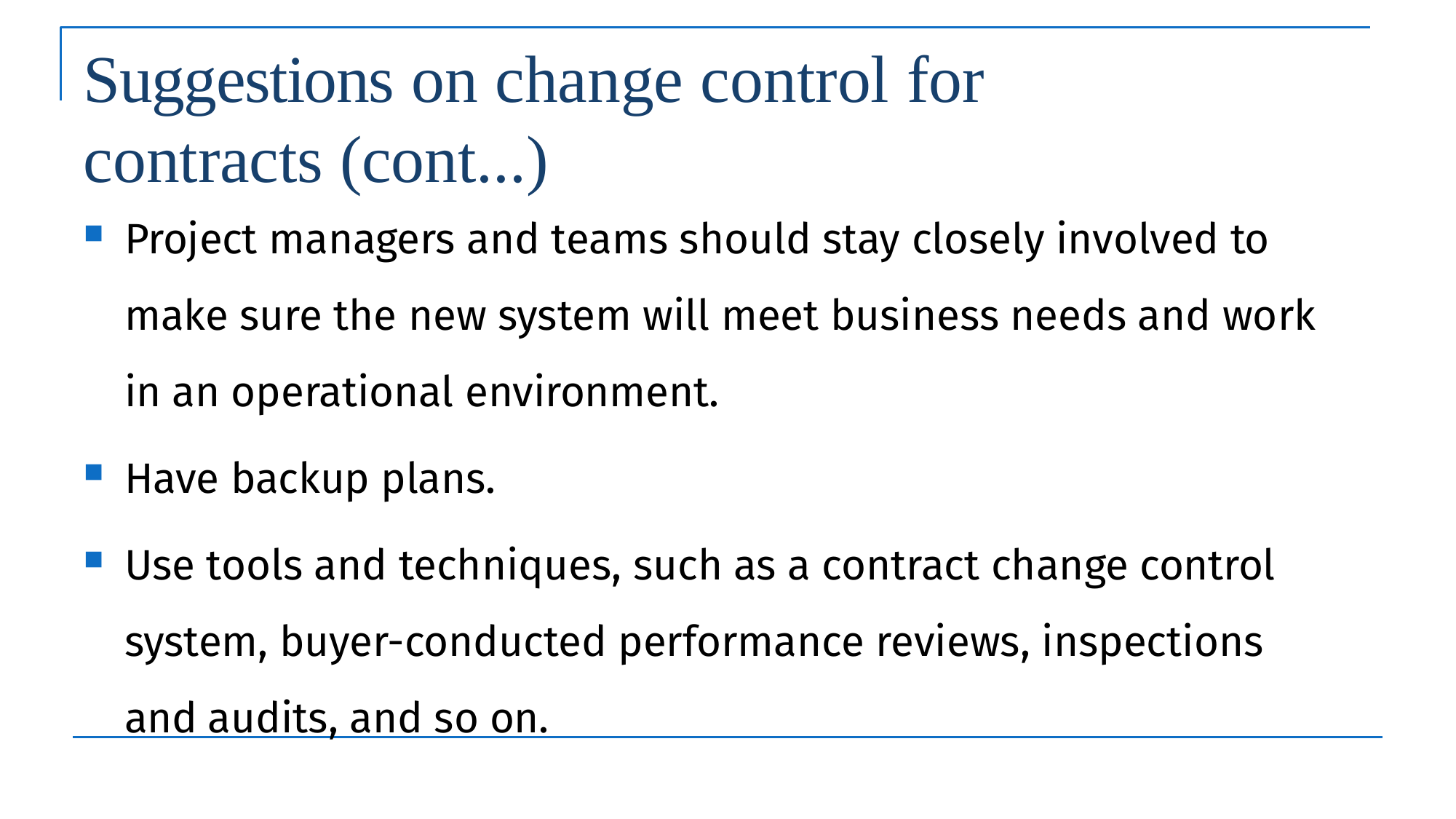

# Suggestions on change control for contracts (cont...)
Project managers and teams should stay closely involved to make sure the new system will meet business needs and work in an operational environment.
Have backup plans.
Use tools and techniques, such as a contract change control system, buyer-conducted performance reviews, inspections and audits, and so on.